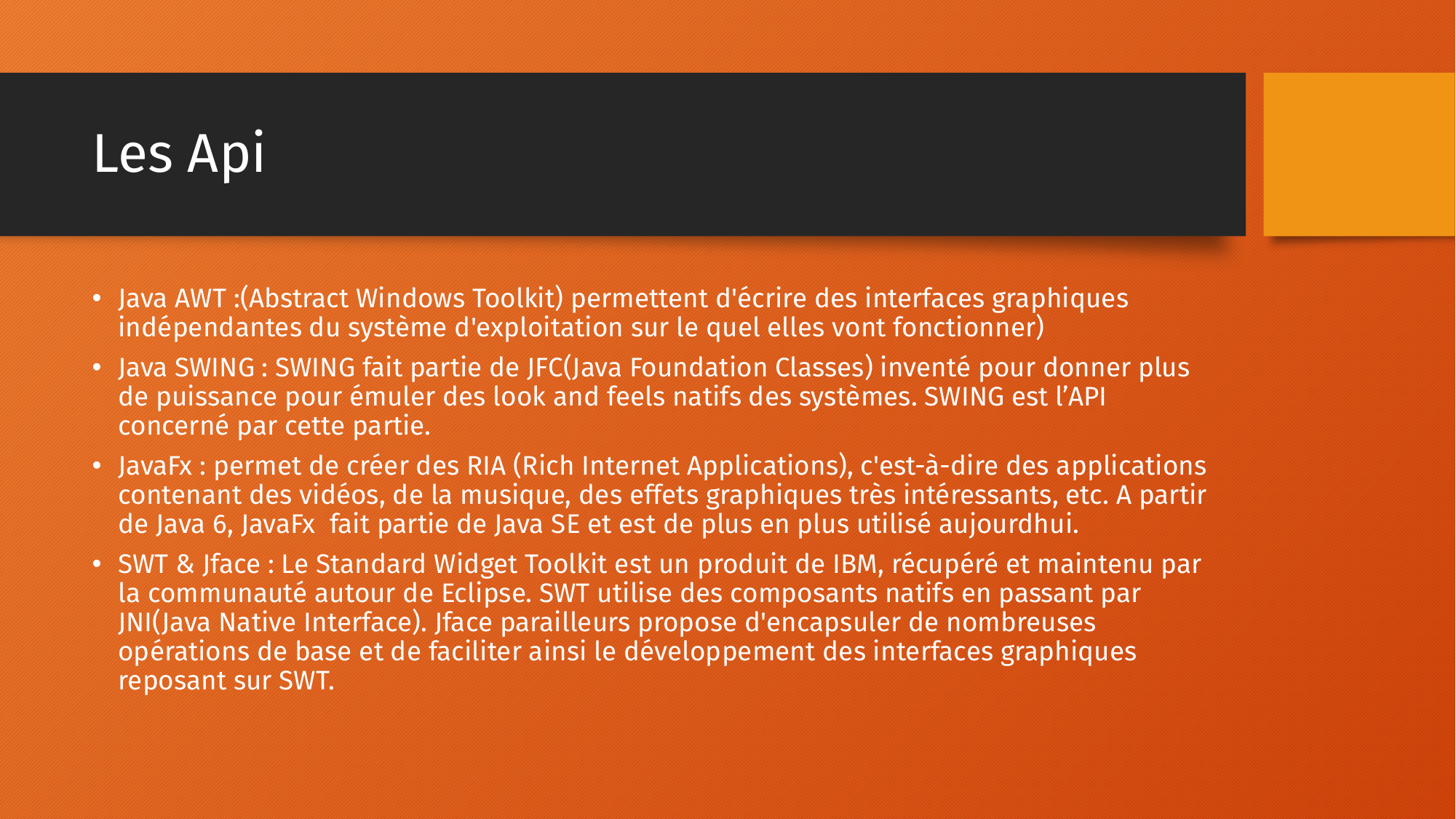

# Les Api
Java AWT :(Abstract Windows Toolkit) permettent d'écrire des interfaces graphiques indépendantes du système d'exploitation sur le quel elles vont fonctionner)
Java SWING : SWING fait partie de JFC(Java Foundation Classes) inventé pour donner plus de puissance pour émuler des look and feels natifs des systèmes. SWING est l’API concerné par cette partie.
JavaFx : permet de créer des RIA (Rich Internet Applications), c'est-à-dire des applications contenant des vidéos, de la musique, des effets graphiques très intéressants, etc. A partir de Java 6, JavaFx  fait partie de Java SE et est de plus en plus utilisé aujourdhui.
SWT & Jface : Le Standard Widget Toolkit est un produit de IBM, récupéré et maintenu par la communauté autour de Eclipse. SWT utilise des composants natifs en passant par JNI(Java Native Interface). Jface parailleurs propose d'encapsuler de nombreuses opérations de base et de faciliter ainsi le développement des interfaces graphiques reposant sur SWT.